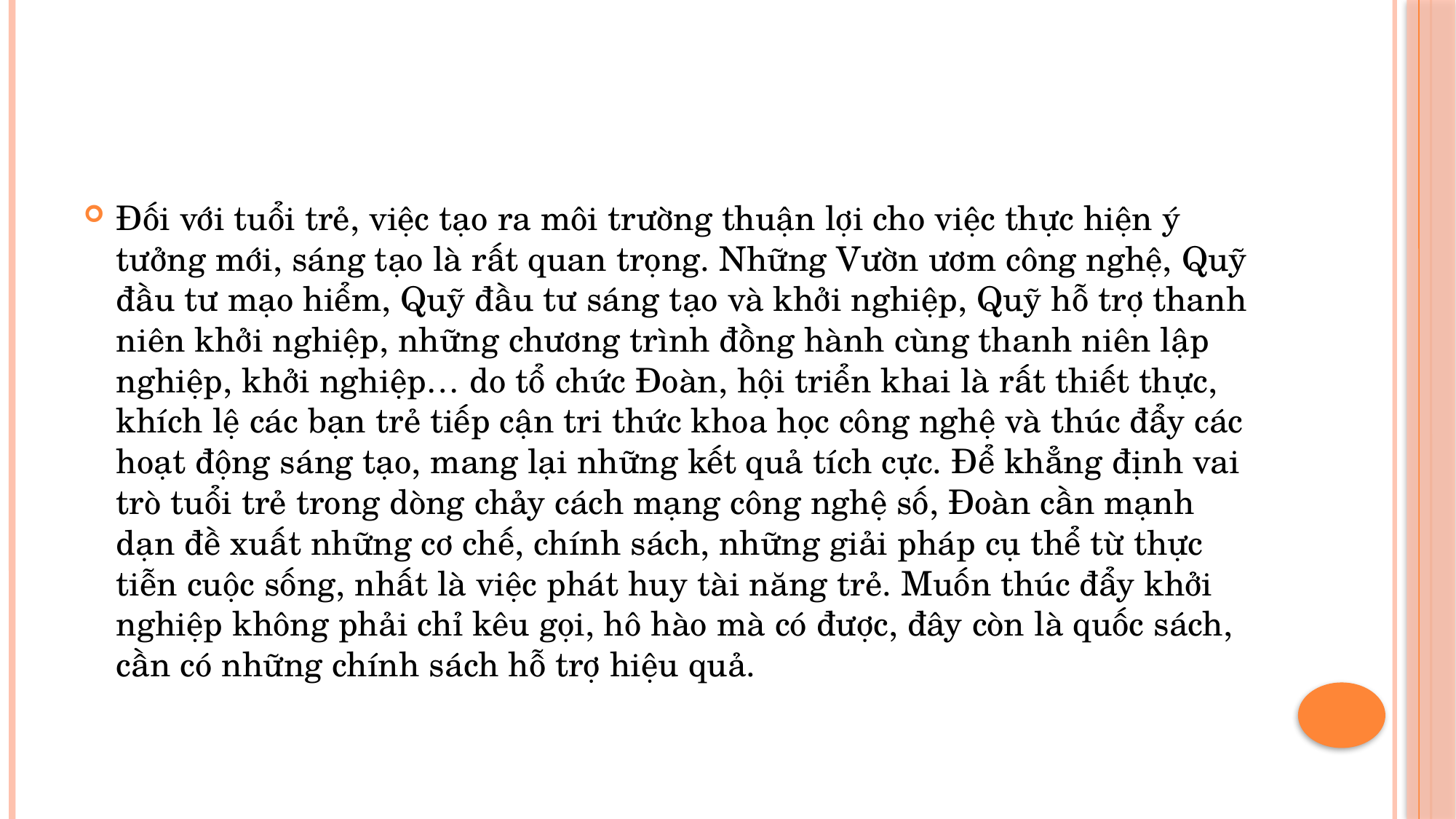

#
Đối với tuổi trẻ, việc tạo ra môi trường thuận lợi cho việc thực hiện ý tưởng mới, sáng tạo là rất quan trọng. Những Vườn ươm công nghệ, Quỹ đầu tư mạo hiểm, Quỹ đầu tư sáng tạo và khởi nghiệp, Quỹ hỗ trợ thanh niên khởi nghiệp, những chương trình đồng hành cùng thanh niên lập nghiệp, khởi nghiệp… do tổ chức Đoàn, hội triển khai là rất thiết thực, khích lệ các bạn trẻ tiếp cận tri thức khoa học công nghệ và thúc đẩy các hoạt động sáng tạo, mang lại những kết quả tích cực. Để khẳng định vai trò tuổi trẻ trong dòng chảy cách mạng công nghệ số, Đoàn cần mạnh dạn đề xuất những cơ chế, chính sách, những giải pháp cụ thể từ thực tiễn cuộc sống, nhất là việc phát huy tài năng trẻ. Muốn thúc đẩy khởi nghiệp không phải chỉ kêu gọi, hô hào mà có được, đây còn là quốc sách, cần có những chính sách hỗ trợ hiệu quả.